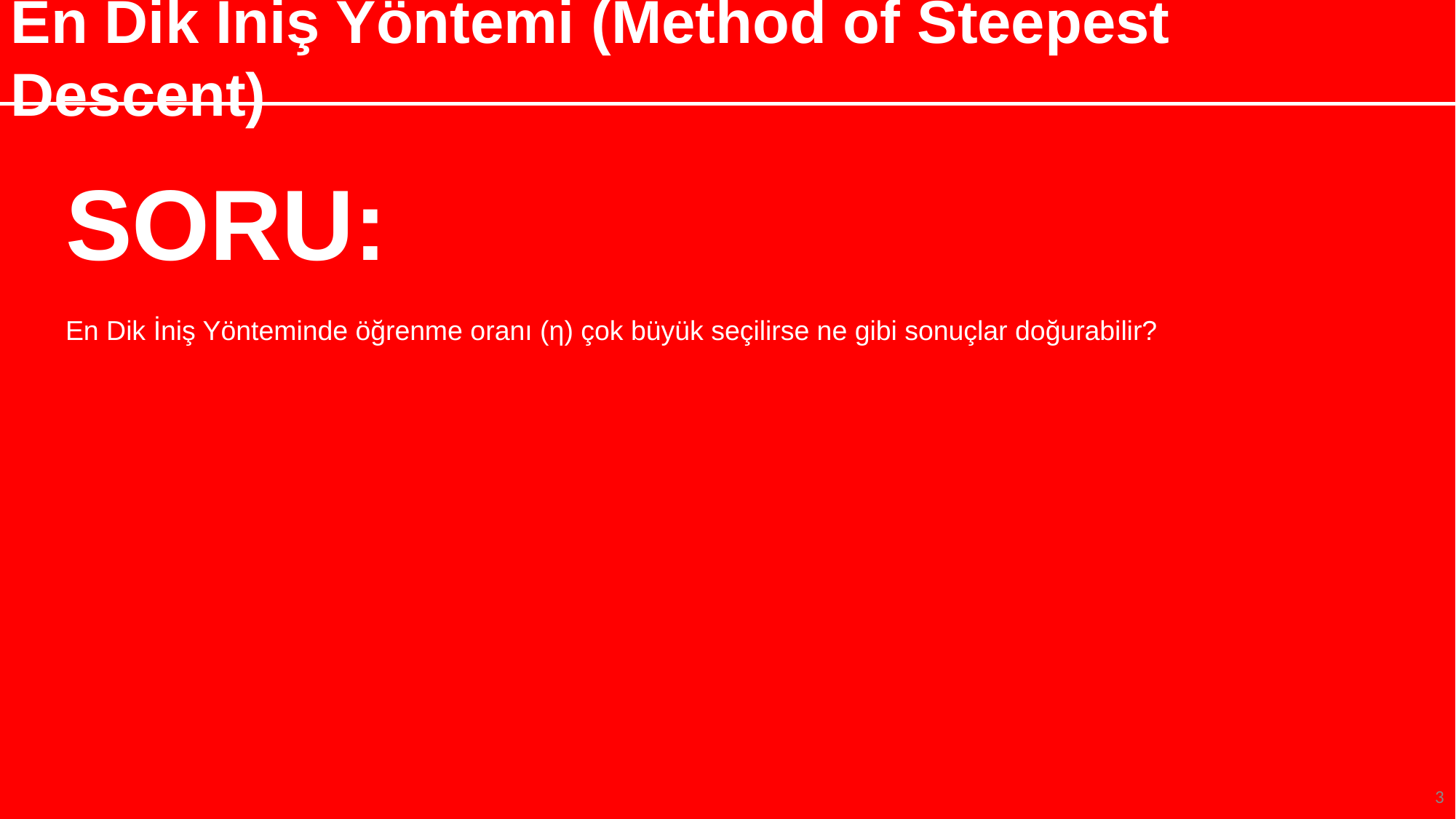

# En Dik İniş Yöntemi (Method of Steepest Descent)

SORU:

En Dik İniş Yönteminde öğrenme oranı (η) çok büyük seçilirse ne gibi sonuçlar doğurabilir?
3